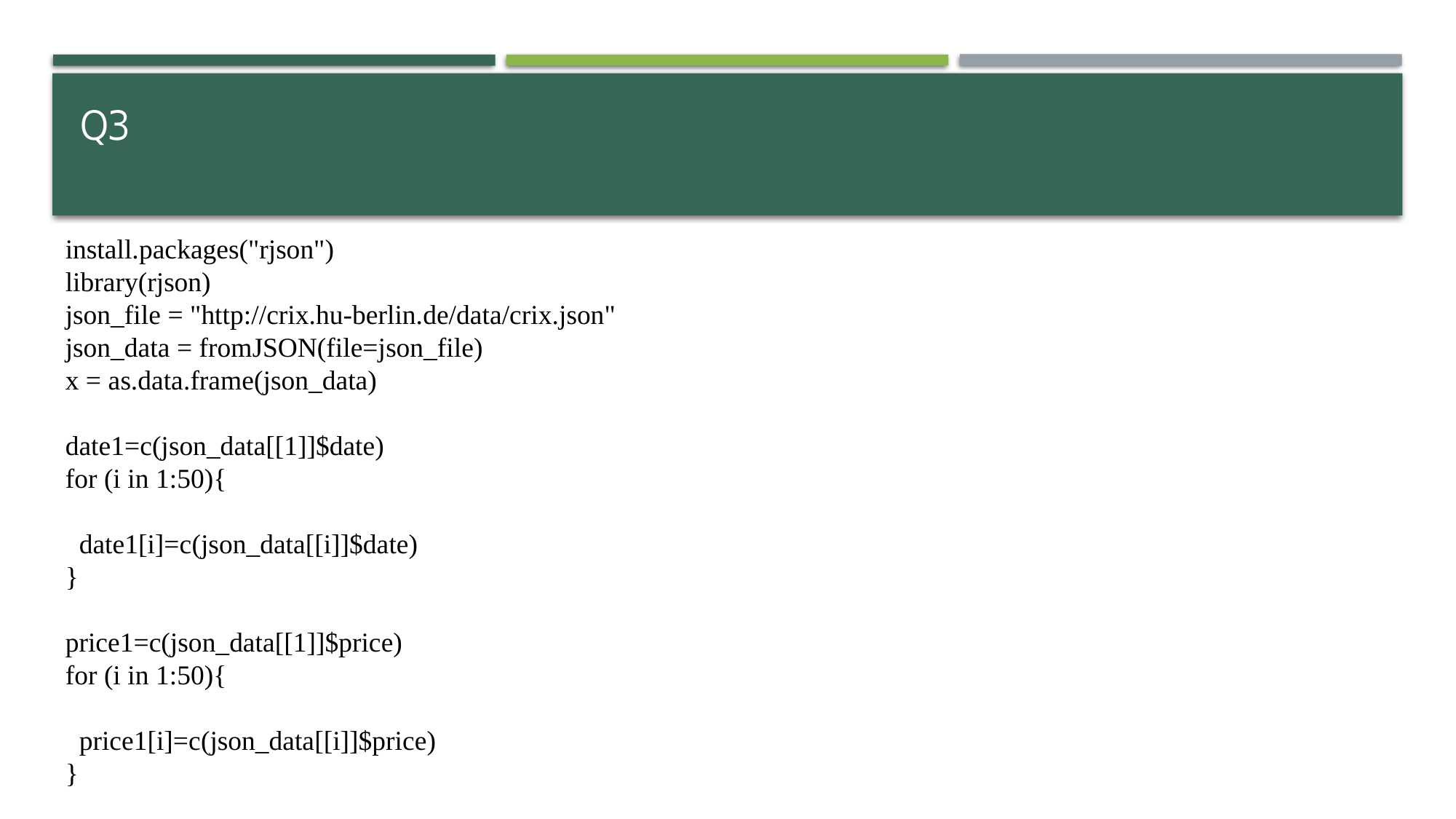

# Q3
install.packages("rjson")
library(rjson)
json_file = "http://crix.hu-berlin.de/data/crix.json"
json_data = fromJSON(file=json_file)
x = as.data.frame(json_data)

date1=c(json_data[[1]]$date)
for (i in 1:50){

  date1[i]=c(json_data[[i]]$date)
}

price1=c(json_data[[1]]$price)
for (i in 1:50){

  price1[i]=c(json_data[[i]]$price)
}